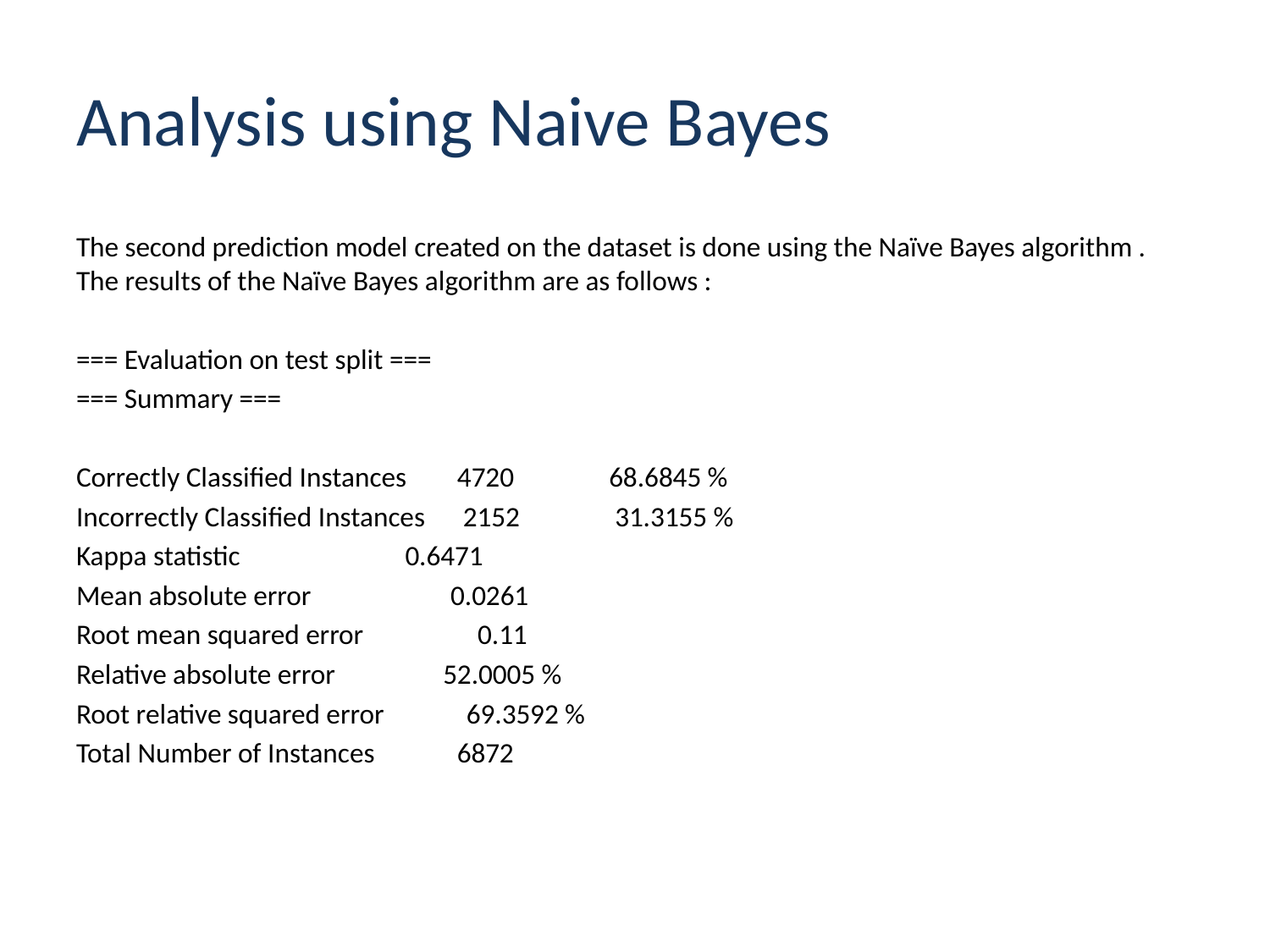

# Analysis using Naive Bayes
The second prediction model created on the dataset is done using the Naïve Bayes algorithm . The results of the Naïve Bayes algorithm are as follows :

=== Evaluation on test split ===
=== Summary ===

Correctly Classified Instances        4720               68.6845 %
Incorrectly Classified Instances      2152               31.3155 %
Kappa statistic                          0.6471
Mean absolute error                      0.0261
Root mean squared error                  0.11
Relative absolute error                 52.0005 %
Root relative squared error             69.3592 %
Total Number of Instances             6872